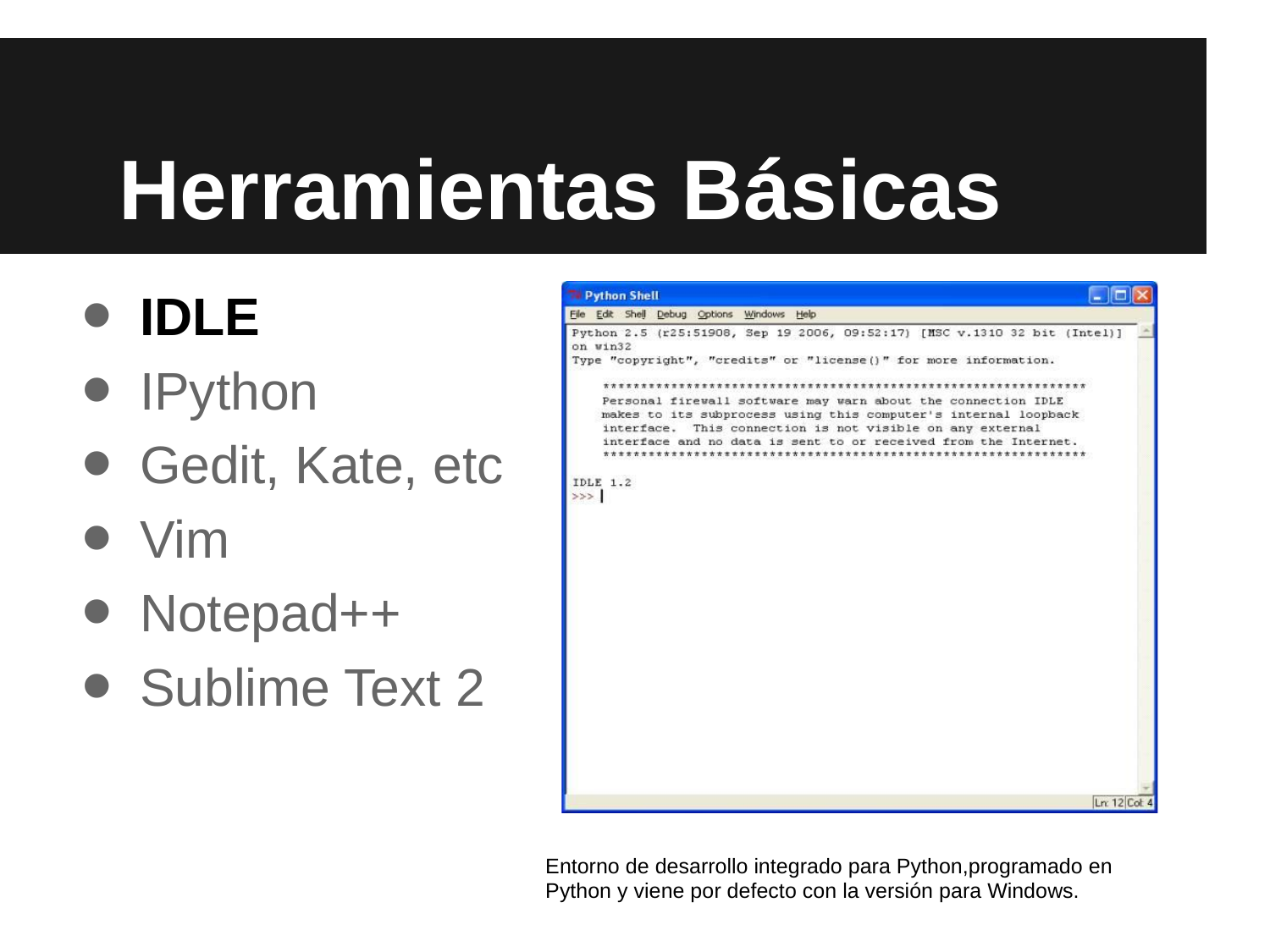

# Herramientas Básicas
IDLE
IPython
Gedit, Kate, etc
Vim
Notepad++
Sublime Text 2

Entorno de desarrollo integrado para Python,programado en Python y viene por defecto con la versión para Windows.